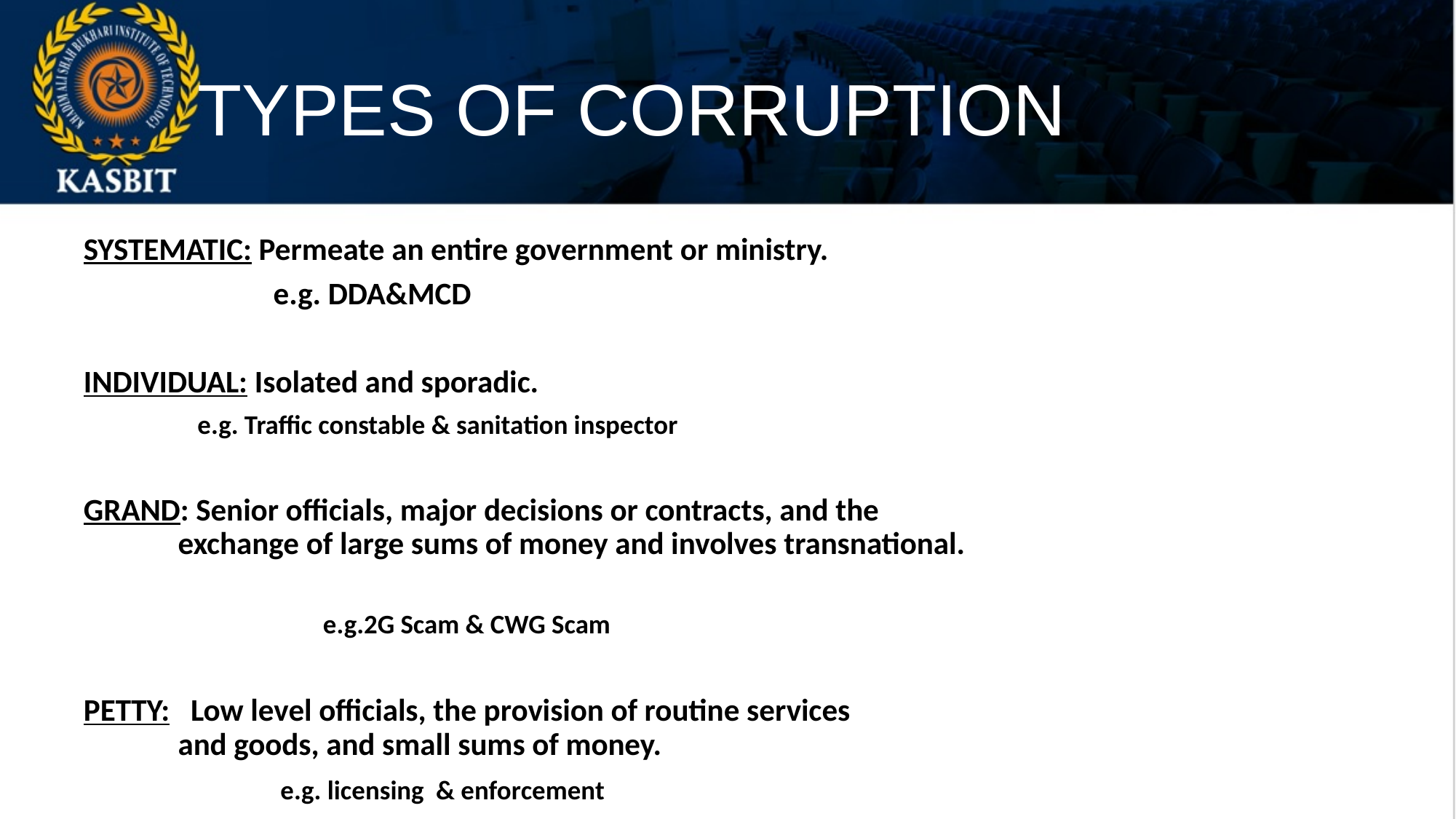

# TYPES OF CORRUPTION
SYSTEMATIC: Permeate an entire government or ministry.
    		            e.g. DDA&MCD

INDIVIDUAL: Isolated and sporadic.
   		               e.g. Traffic constable & sanitation inspector

GRAND: Senior officials, major decisions or contracts, and the
          exchange of large sums of money and involves transnational.
    	                   e.g.2G Scam & CWG Scam

PETTY:   Low level officials, the provision of routine services
          and goods, and small sums of money.
    		             e.g. licensing  & enforcement